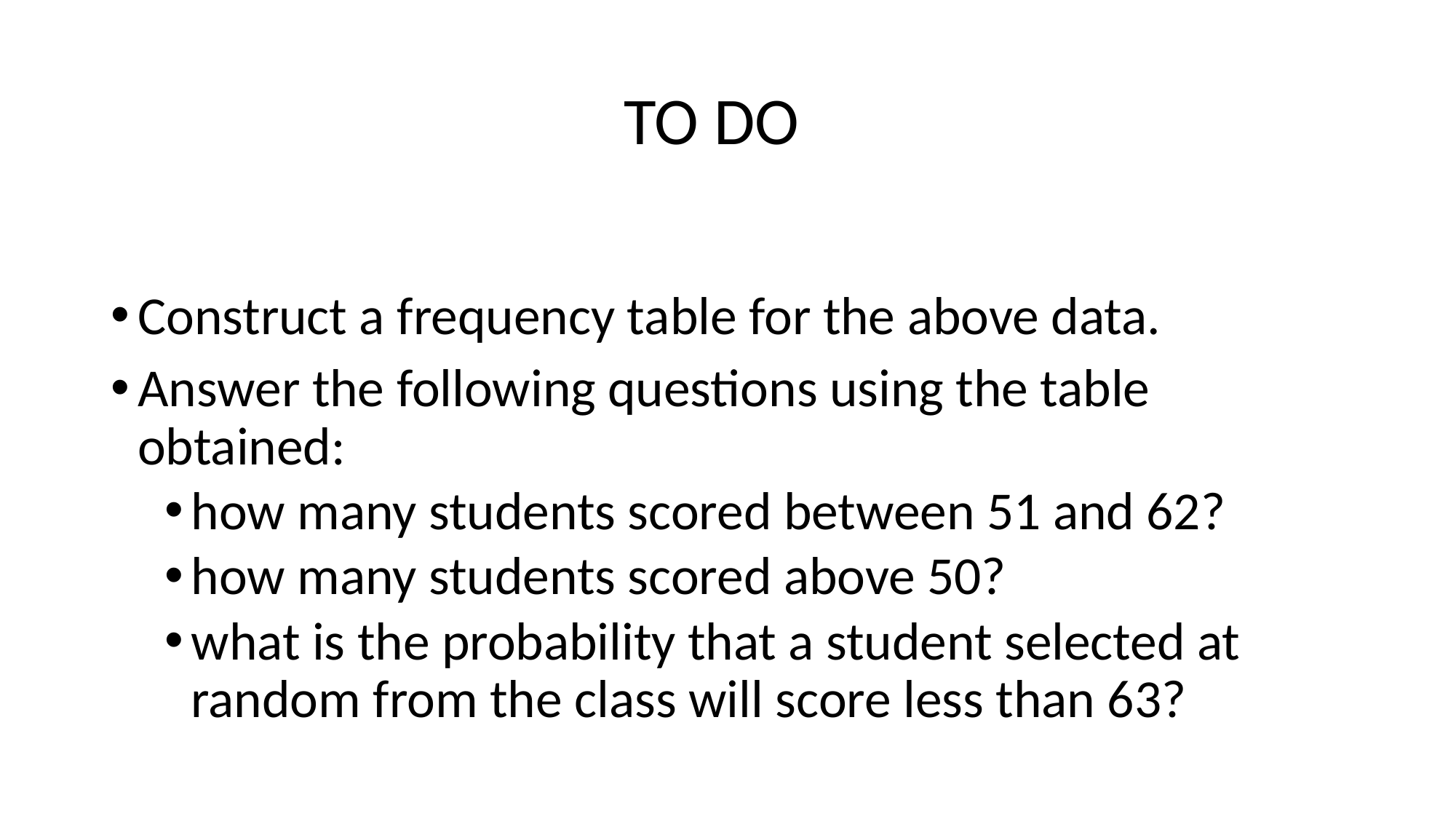

# TO DO

Construct a frequency table for the above data.
Answer the following questions using the table obtained:
how many students scored between 51 and 62?
how many students scored above 50?
what is the probability that a student selected at random from the class will score less than 63?